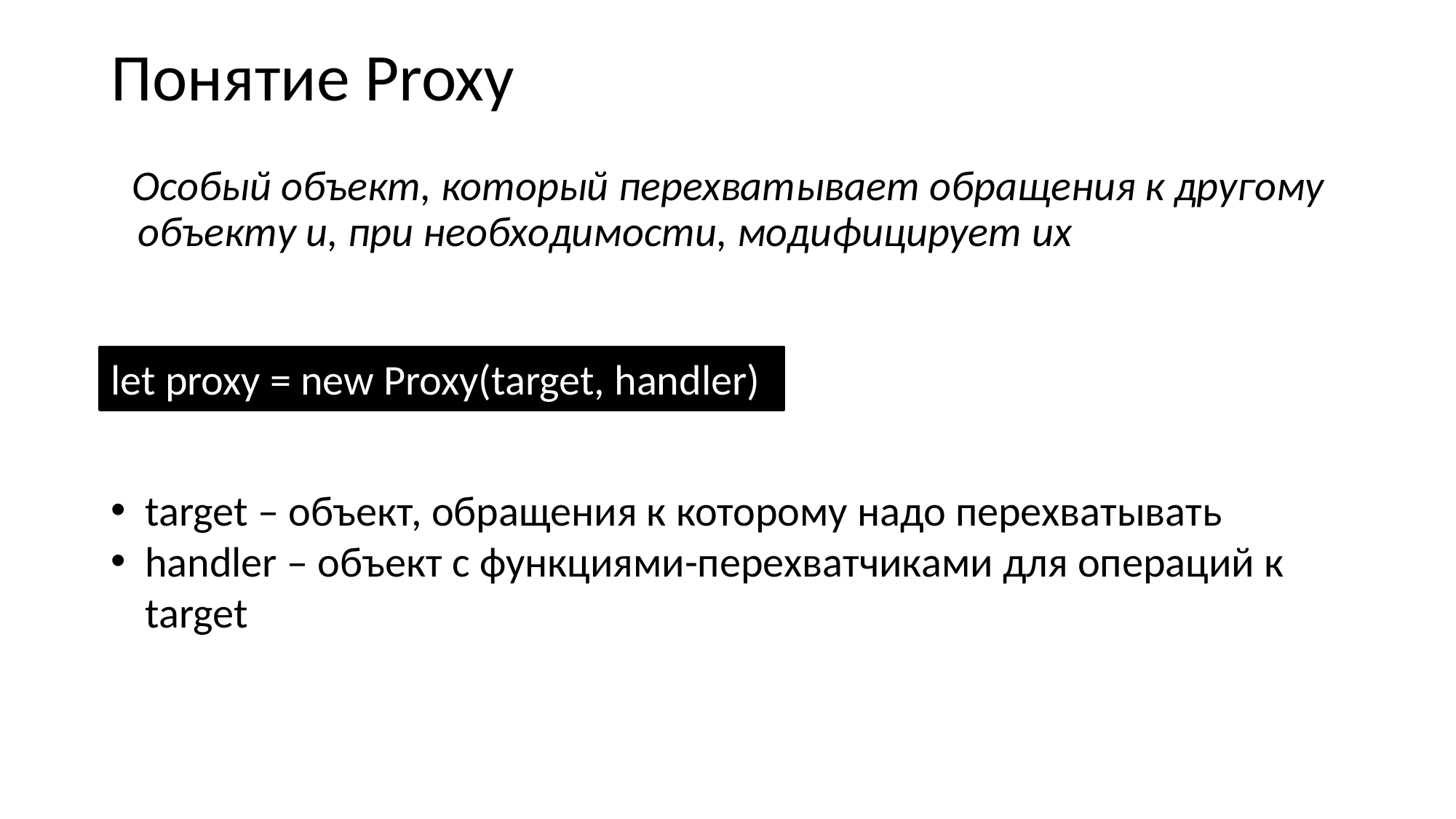

# Понятие Proxy
Особый объект, который перехватывает обращения к другому объекту и, при необходимости, модифицирует их
let proxy = new Proxy(target, handler)
target – объект, обращения к которому надо перехватывать
handler – объект с функциями-перехватчиками для операций к target